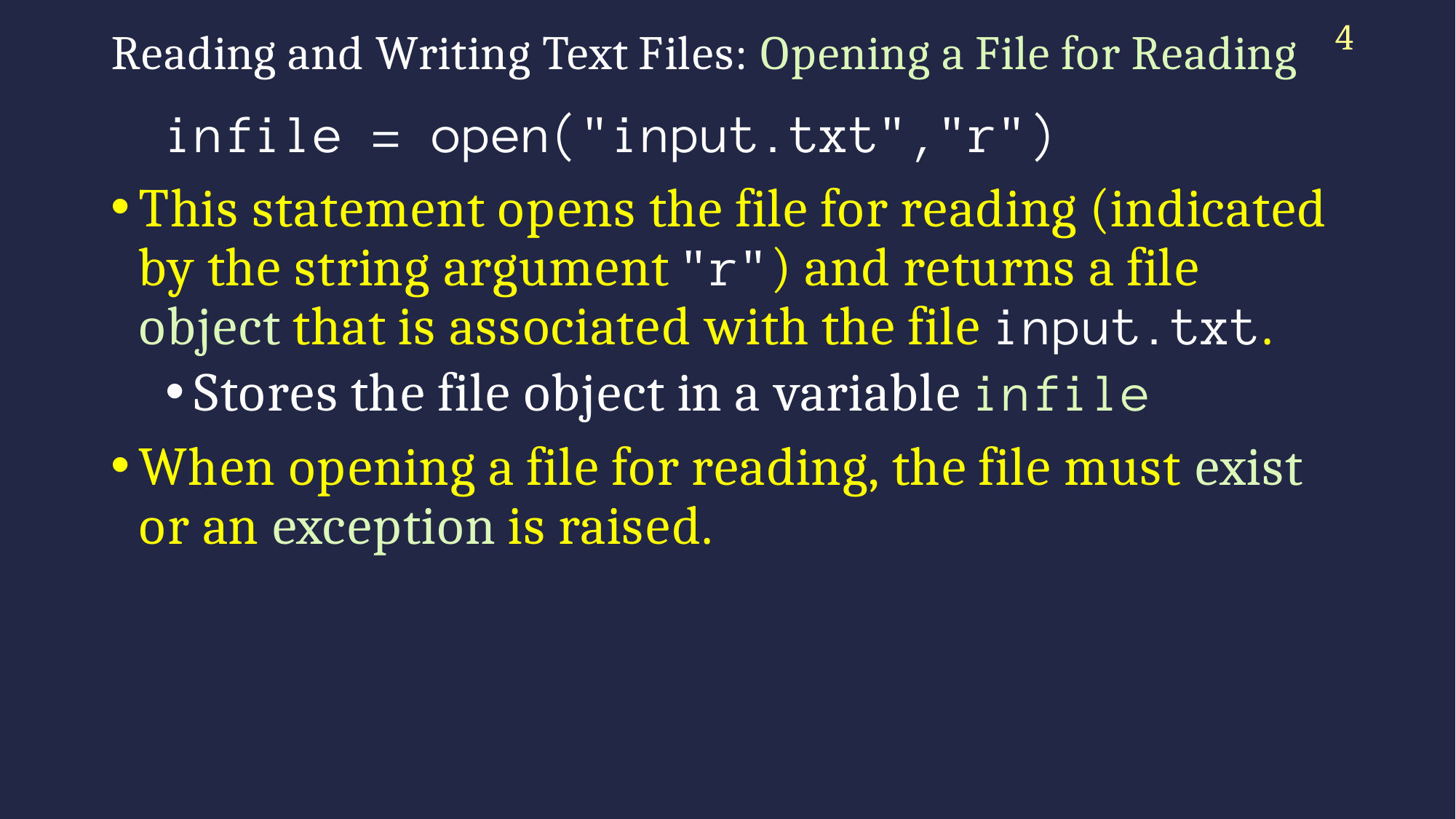

4
# Reading and Writing Text Files: Opening a File for Reading
infile = open("input.txt","r")
This statement opens the file for reading (indicated by the string argument "r") and returns a file object that is associated with the file input.txt.
Stores the file object in a variable infile
When opening a file for reading, the file must exist or an exception is raised.